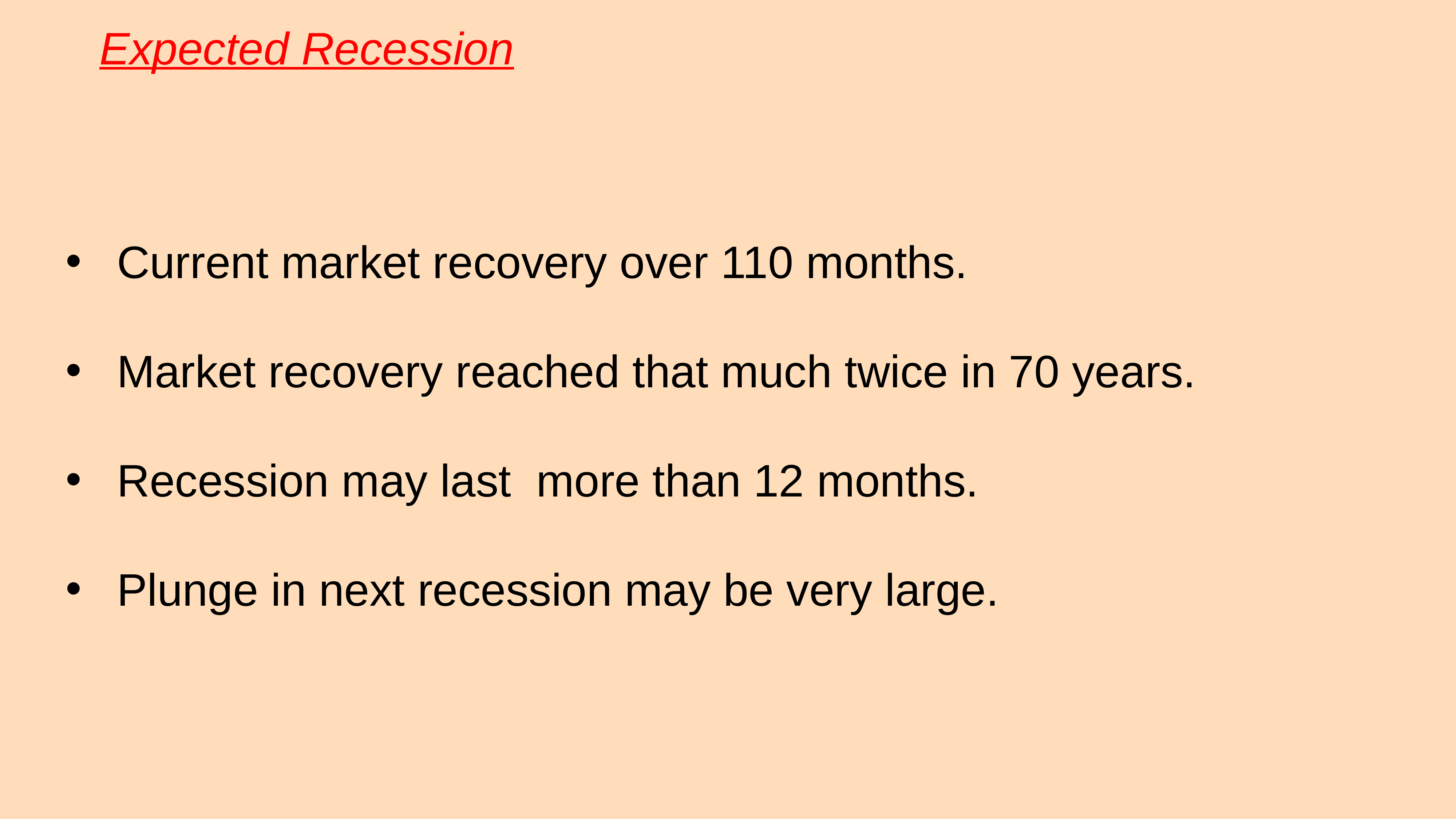

Expected Recession
Current market recovery over 110 months.

Market recovery reached that much twice in 70 years.

Recession may last  more than 12 months.

Plunge in next recession may be very large.